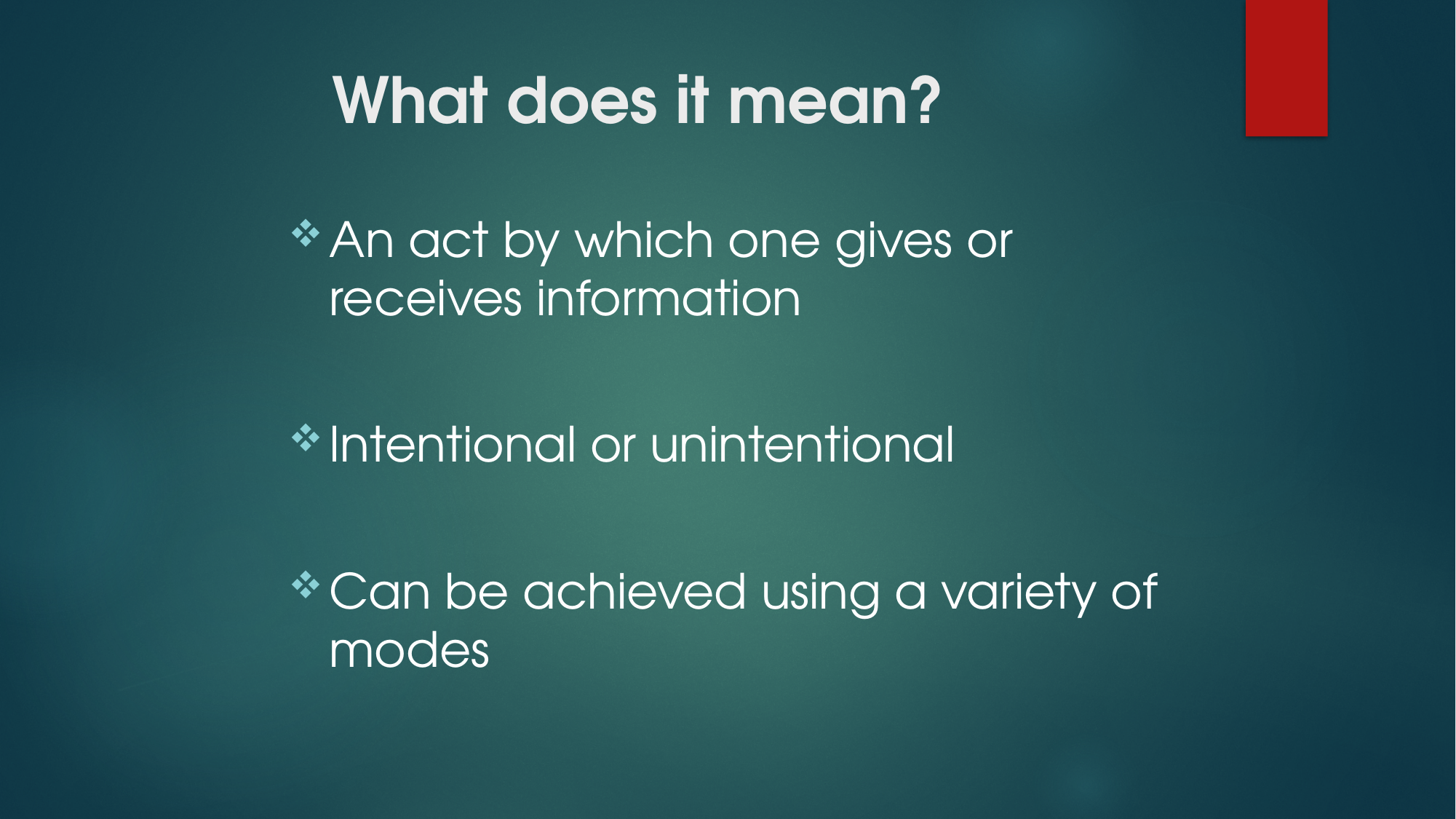

# What does it mean?
An act by which one gives or receives information

Intentional or unintentional

Can be achieved using a variety of modes